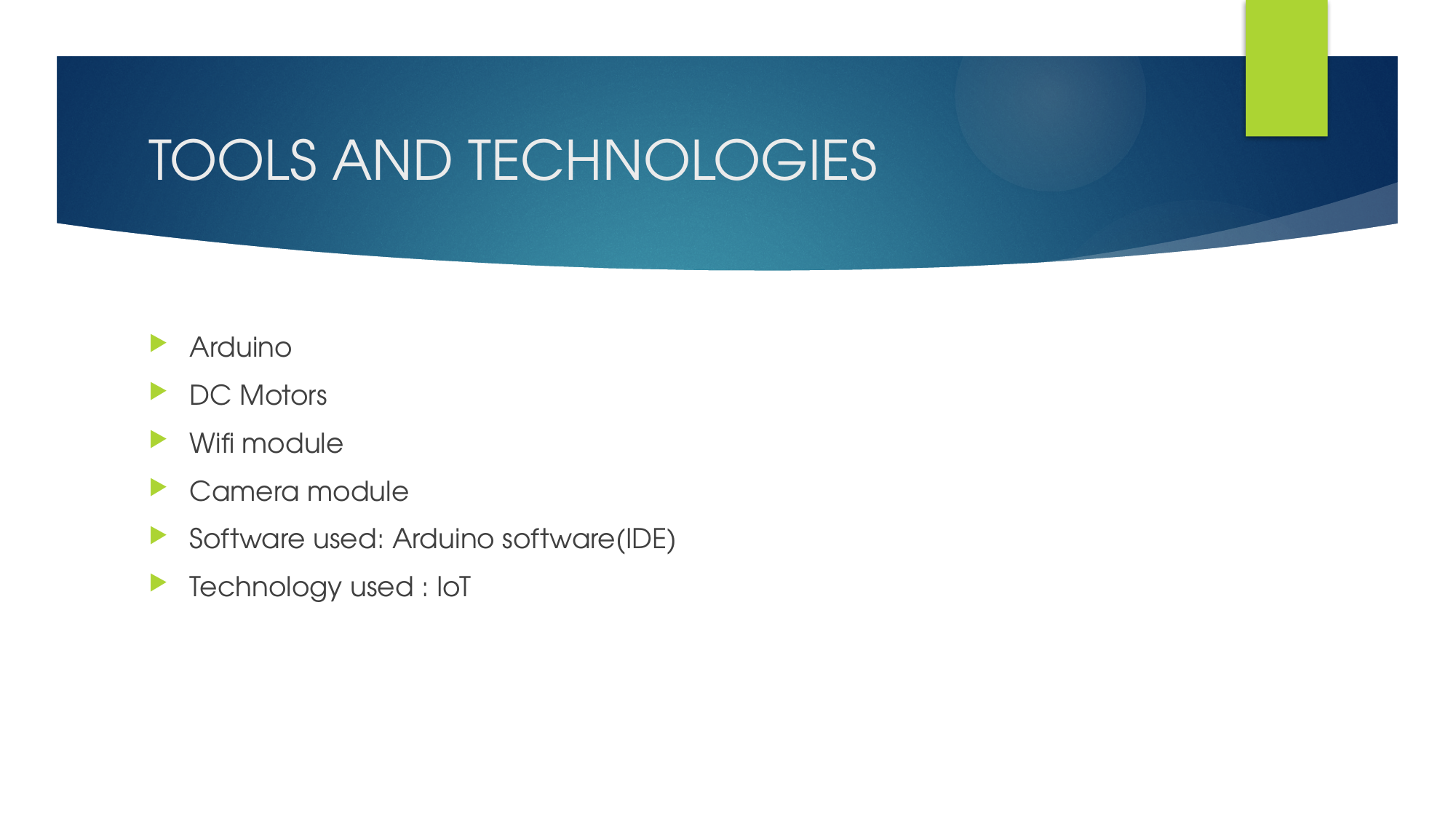

# TOOLS AND TECHNOLOGIES
Arduino
DC Motors
Wifi module
Camera module
Software used: Arduino software(IDE)
Technology used : IoT